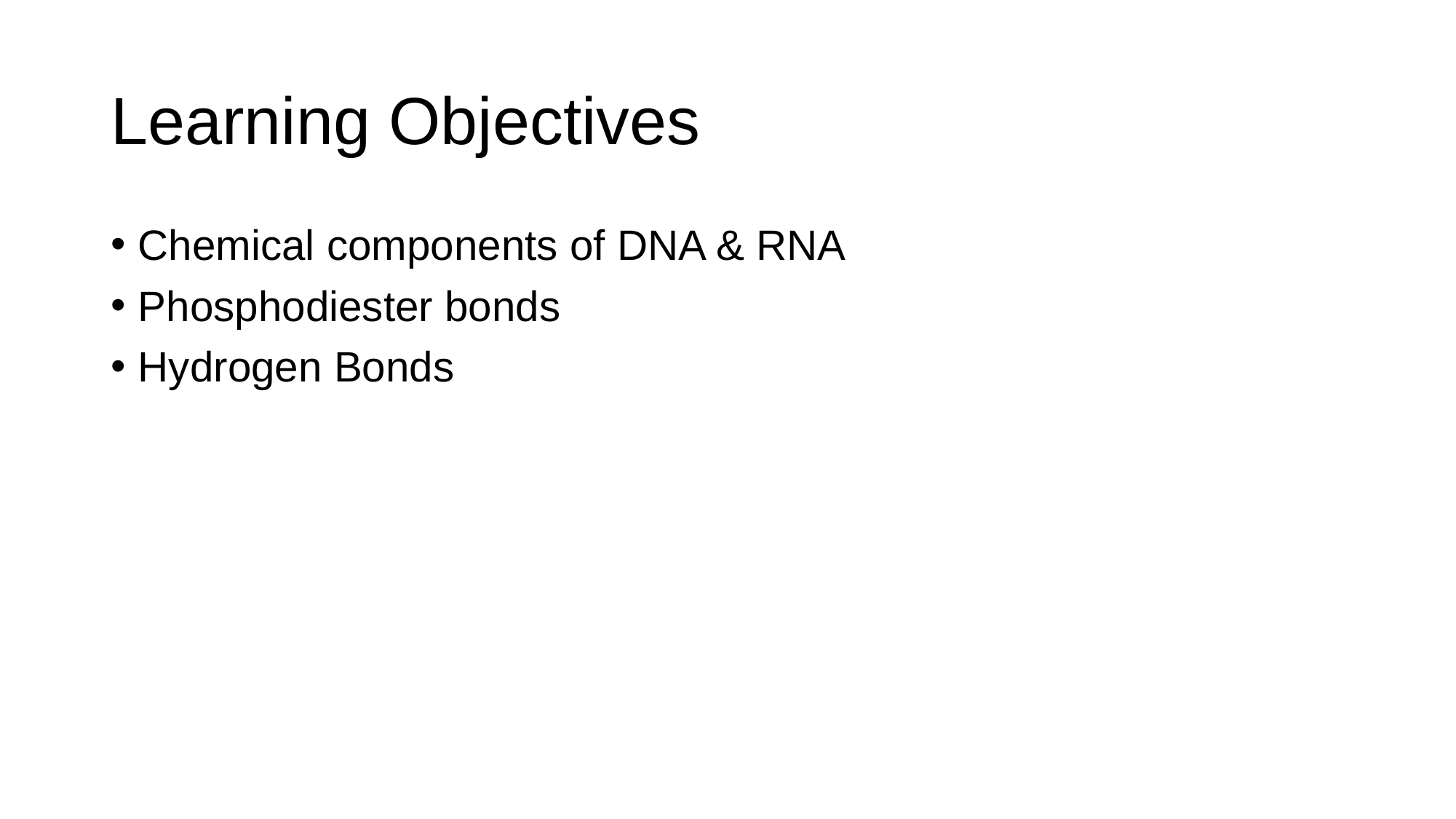

# Learning Objectives
Chemical components of DNA & RNA
Phosphodiester bonds
Hydrogen Bonds